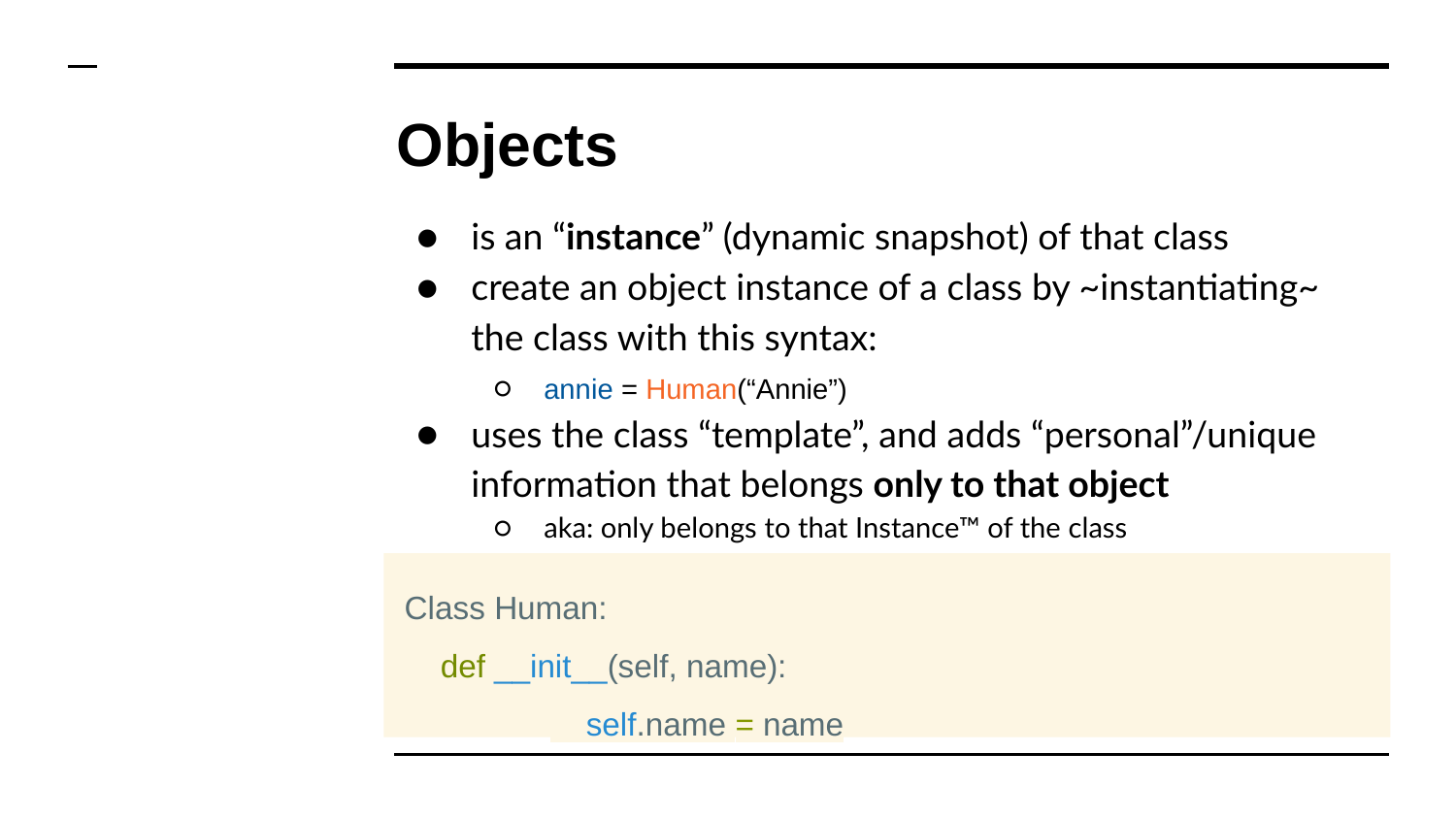

# Objects
is an “instance” (dynamic snapshot) of that class
create an object instance of a class by ~instantiating~ the class with this syntax:
annie = Human(“Annie”)
uses the class “template”, and adds “personal”/unique information that belongs only to that object
aka: only belongs to that Instance™ of the class
Class Human:
    def __init__(self, name):
	    self.name = name